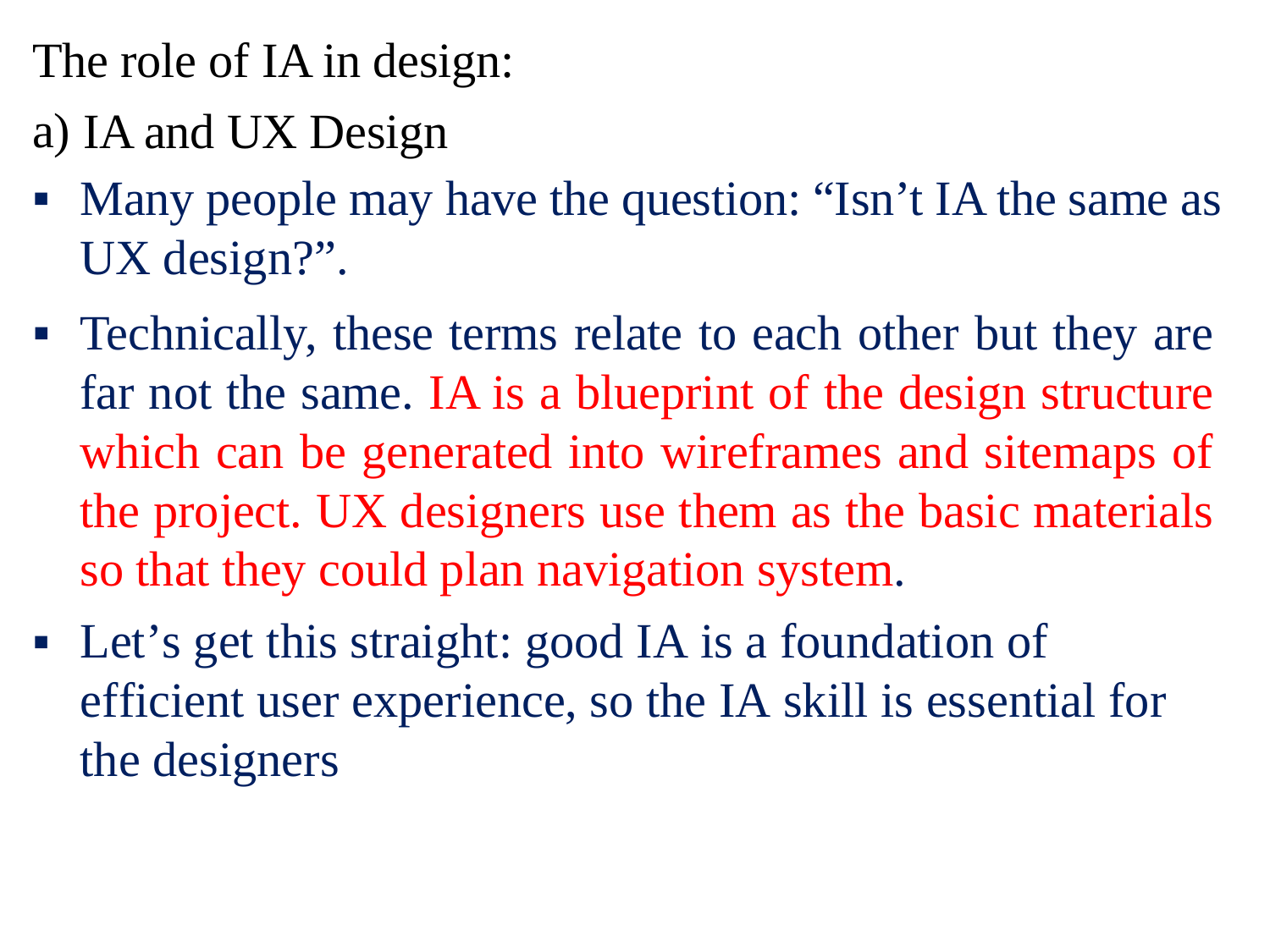

The role of IA in design:
a)
▪
IA and UX Design
Many people may have the question: “Isn’t IA the same as
UX design?”.
Technically, these terms relate to each other but they are far not the same. IA is a blueprint of the design structure which can be generated into wireframes and sitemaps of the project. UX designers use them as the basic materials so that they could plan navigation system.
Let’s get this straight: good IA is a foundation of efficient user experience, so the IA skill is essential for the designers
▪
▪